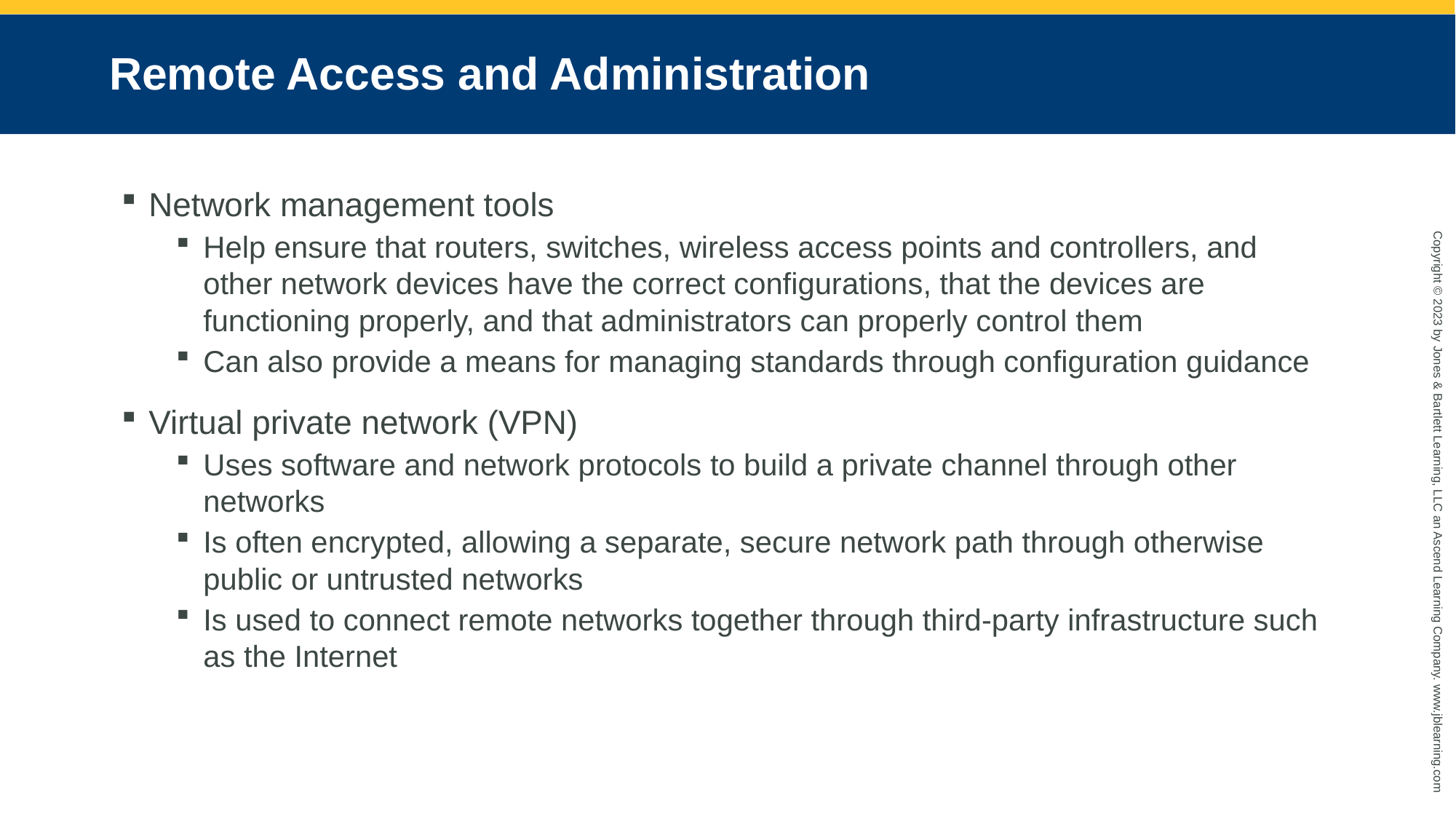

# Remote Access and Administration
Network management tools
Help ensure that routers, switches, wireless access points and controllers, and other network devices have the correct configurations, that the devices are functioning properly, and that administrators can properly control them
Can also provide a means for managing standards through configuration guidance
Virtual private network (VPN)
Uses software and network protocols to build a private channel through other networks
Is often encrypted, allowing a separate, secure network path through otherwise public or untrusted networks
Is used to connect remote networks together through third-party infrastructure such as the Internet